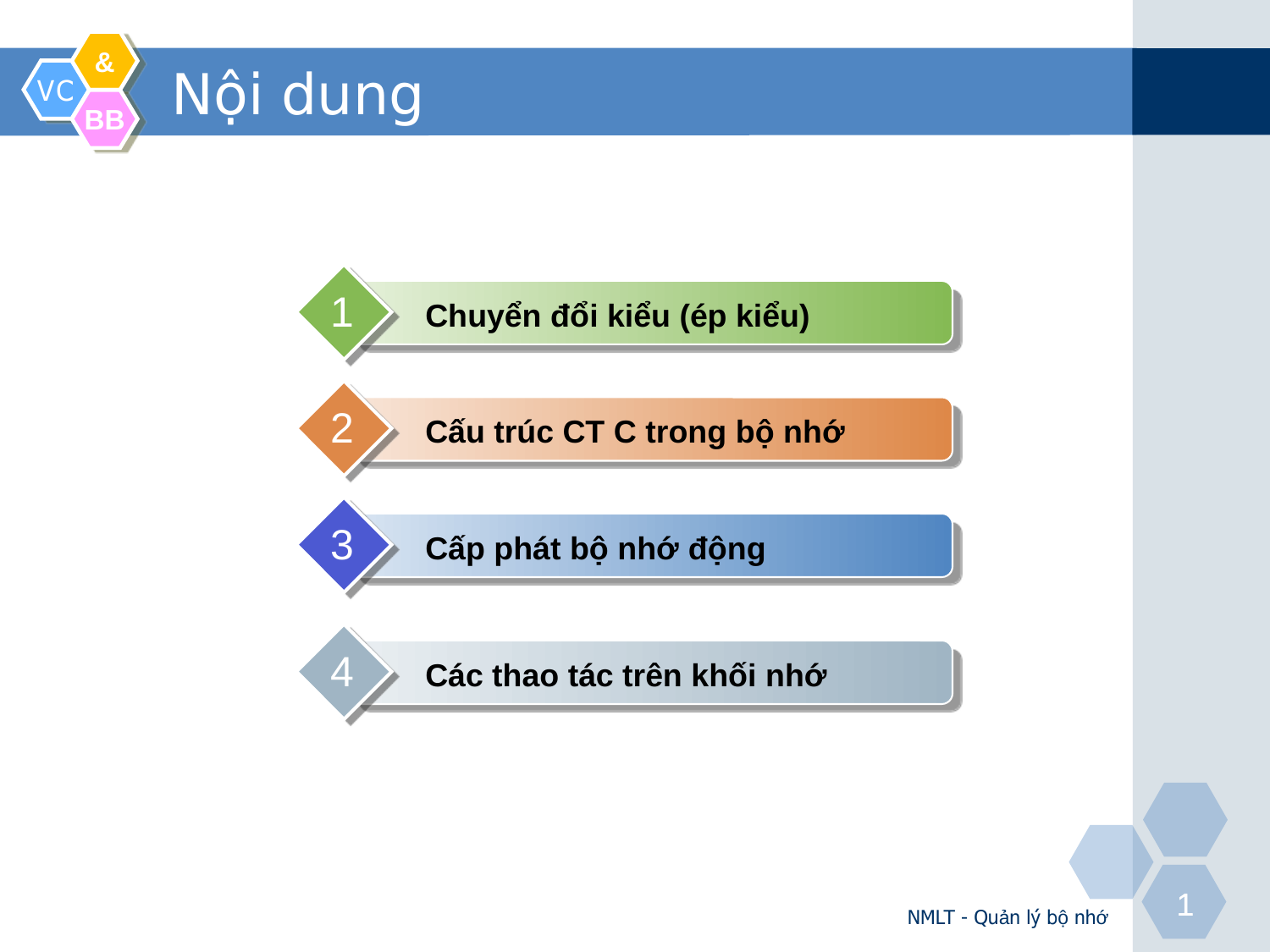

# Nội dung

1

Chuyển đổi kiểu (ép kiểu)

2

Cấu trúc CT C trong bộ nhớ

3

Cấp phát bộ nhớ động

4

Các thao tác trên khối nhớ
NMLT - Quản lý bộ nhớ